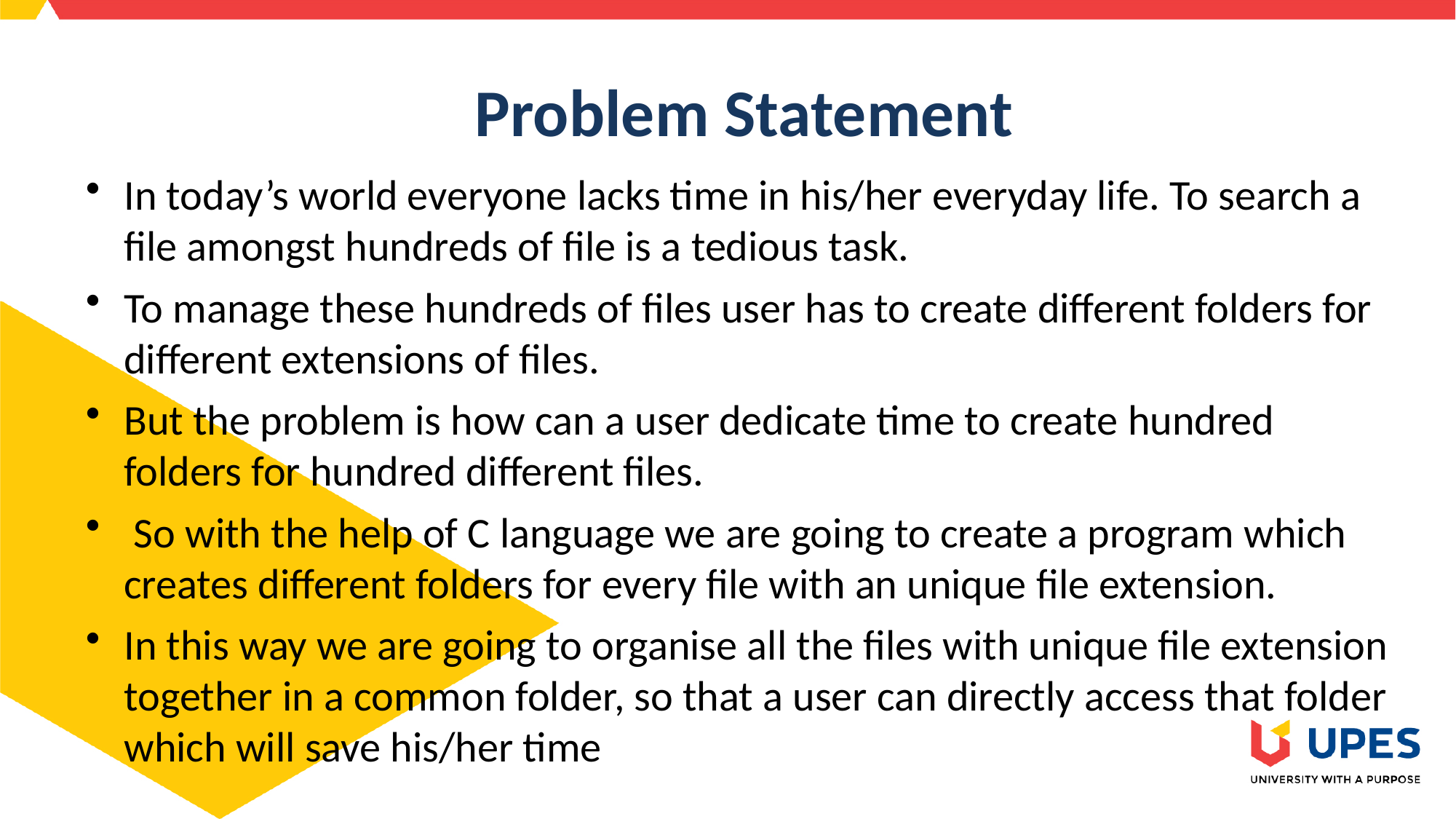

# Problem Statement
In today’s world everyone lacks time in his/her everyday life. To search a file amongst hundreds of file is a tedious task.
To manage these hundreds of files user has to create different folders for different extensions of files.
But the problem is how can a user dedicate time to create hundred folders for hundred different files.
 So with the help of C language we are going to create a program which creates different folders for every file with an unique file extension.
In this way we are going to organise all the files with unique file extension together in a common folder, so that a user can directly access that folder which will save his/her time